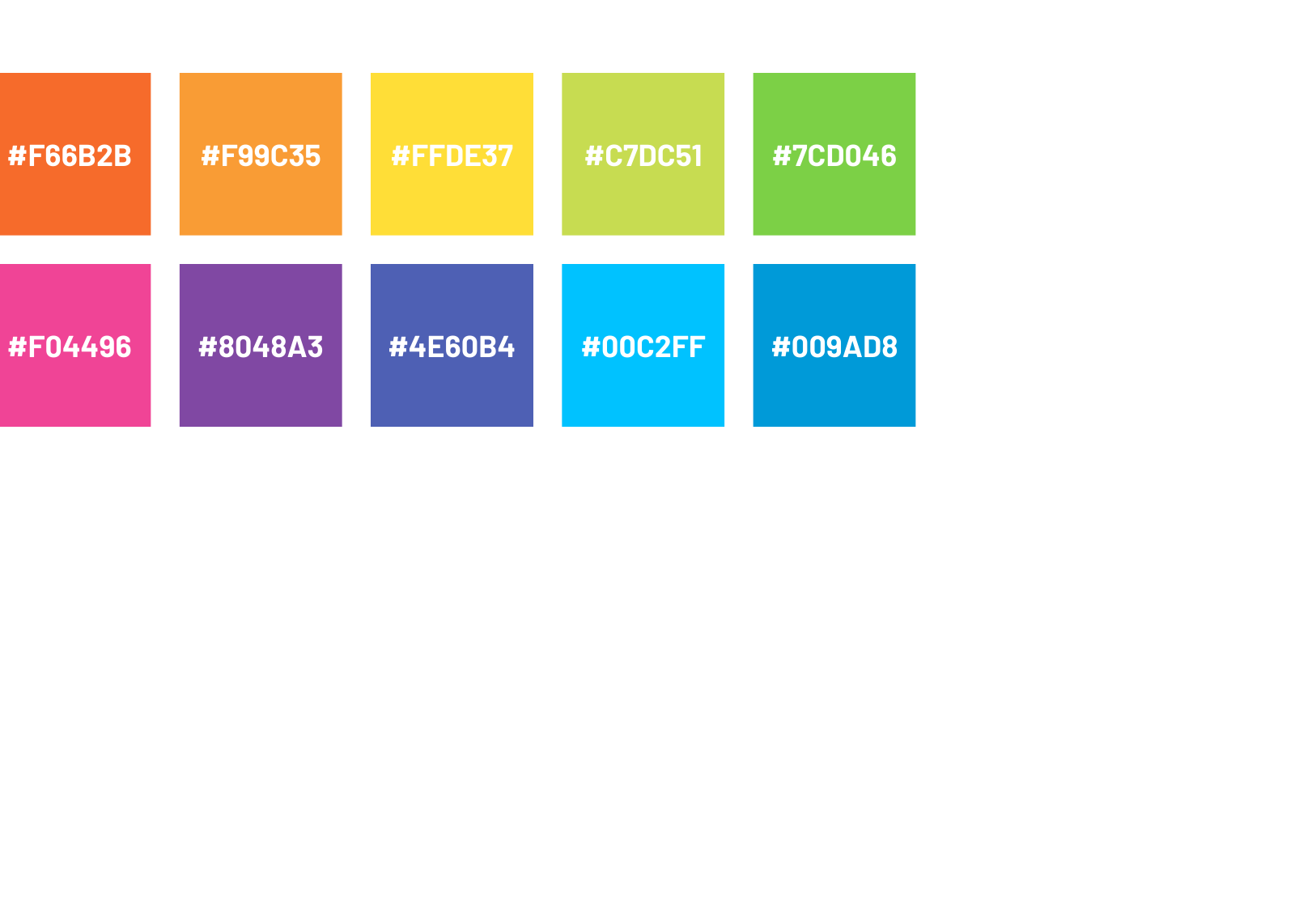

#F9402B
#F66B2B
#F99C35
#FFDE37
#C7DC51
#7CD046
#FD3769
#F04496
#8048A3
#4E60B4
#00C2FF
#009AD8